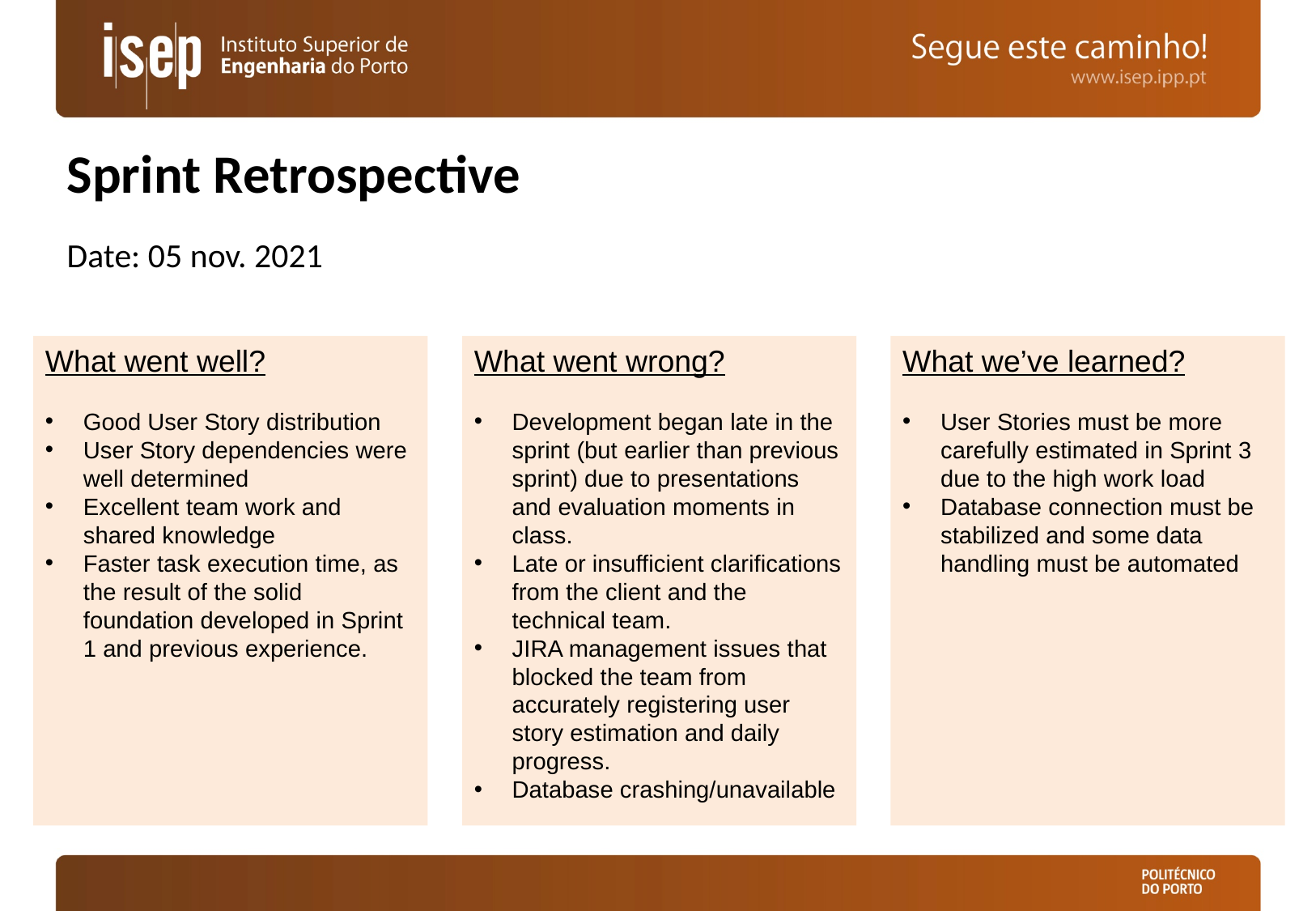

# Sprint Retrospective
Date: 05 nov. 2021
What we’ve learned?

User Stories must be more carefully estimated in Sprint 3 due to the high work load
Database connection must be stabilized and some data handling must be automated
What went well?

Good User Story distribution
User Story dependencies were well determined
Excellent team work and shared knowledge
Faster task execution time, as the result of the solid foundation developed in Sprint 1 and previous experience.
What went wrong?

Development began late in the sprint (but earlier than previous sprint) due to presentations and evaluation moments in class.
Late or insufficient clarifications from the client and the technical team.
JIRA management issues that blocked the team from accurately registering user story estimation and daily progress.
Database crashing/unavailable